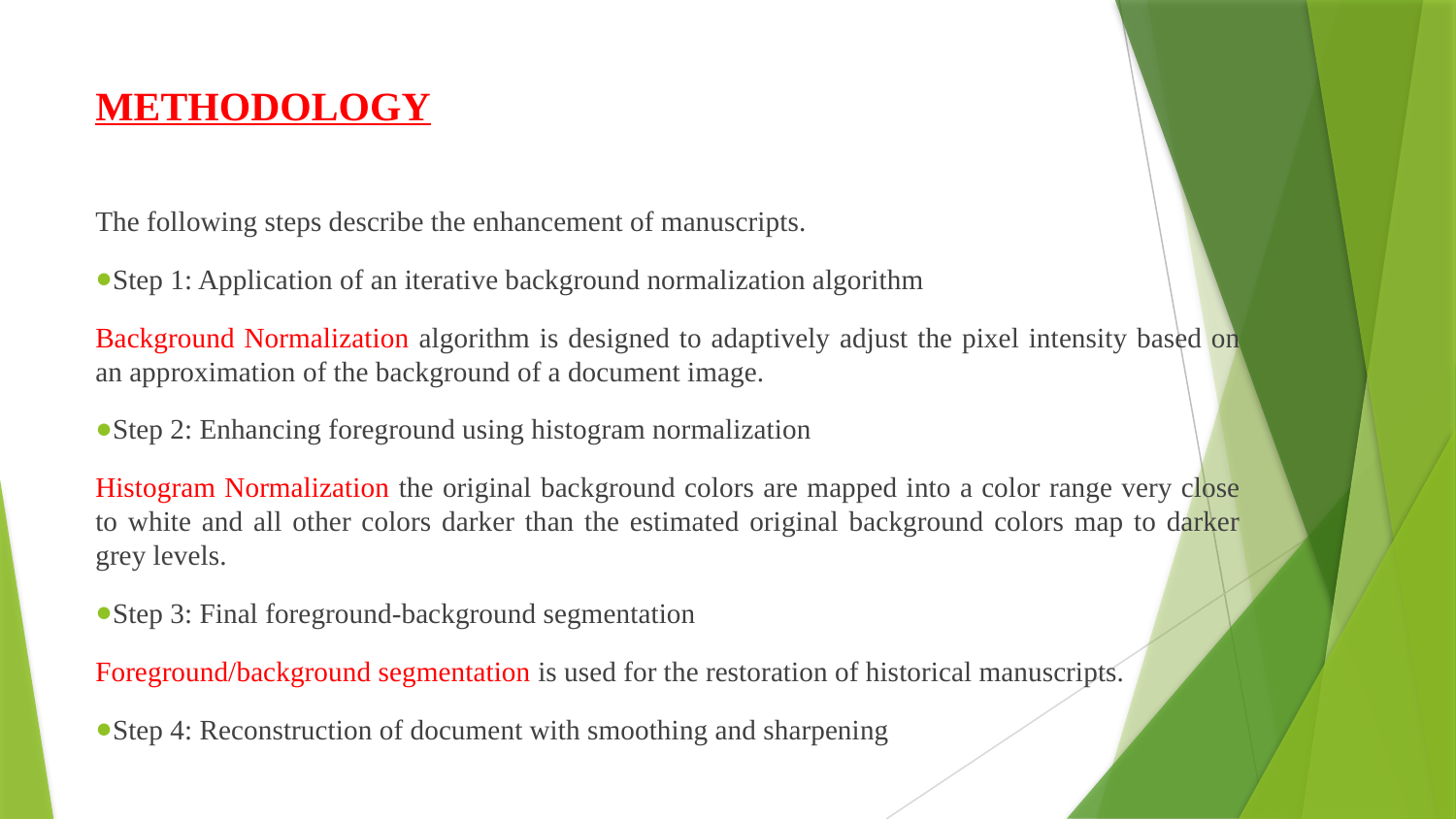

# METHODOLOGY
The following steps describe the enhancement of manuscripts.
Step 1: Application of an iterative background normalization algorithm
Background Normalization algorithm is designed to adaptively adjust the pixel intensity based on an approximation of the background of a document image.
Step 2: Enhancing foreground using histogram normalization
Histogram Normalization the original background colors are mapped into a color range very close to white and all other colors darker than the estimated original background colors map to darker grey levels.
Step 3: Final foreground-background segmentation
Foreground/background segmentation is used for the restoration of historical manuscripts.
Step 4: Reconstruction of document with smoothing and sharpening